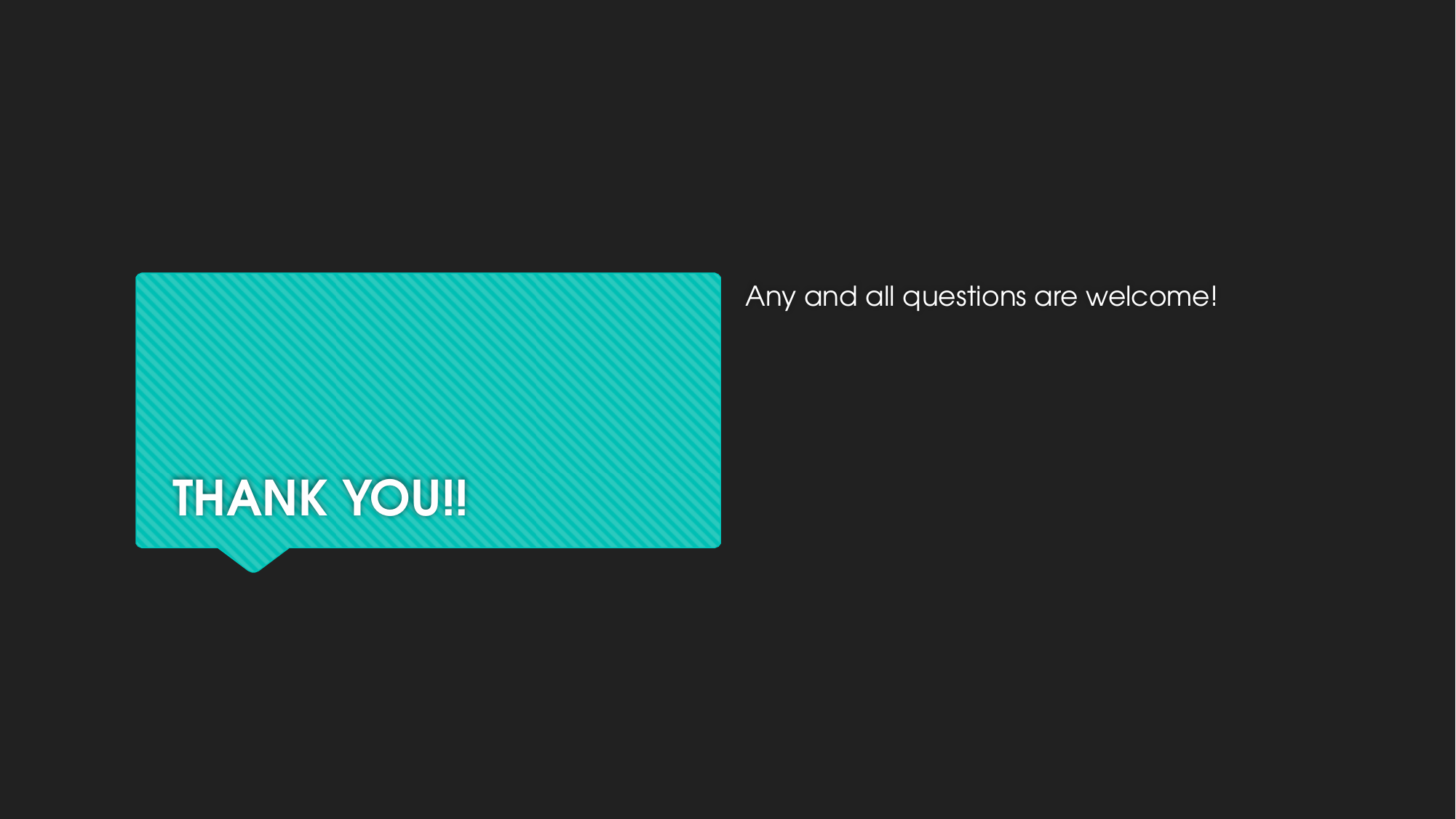

Any and all questions are welcome!
# THANK YOU!!